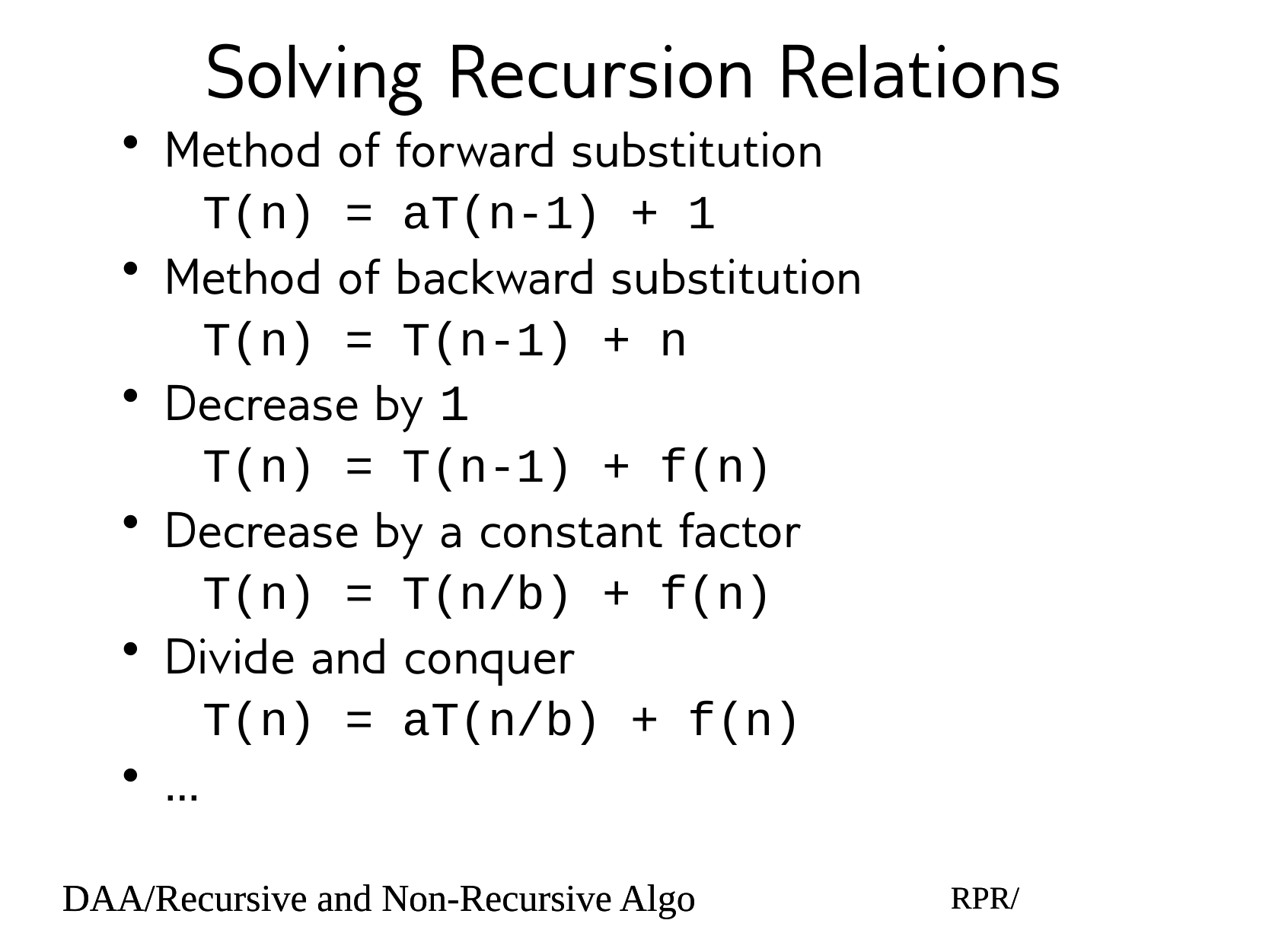

# Solving Recursion Relations
Method of forward substitution
T(n) = aT(n-1) + 1
Method of backward substitution
T(n) = T(n-1) + n
Decrease by 1
T(n) = T(n-1) + f(n)
Decrease by a constant factor
T(n) = T(n/b) + f(n)
Divide and conquer
T(n) = aT(n/b) + f(n)
…
DAA/Recursive and Non-Recursive Algo
RPR/
12